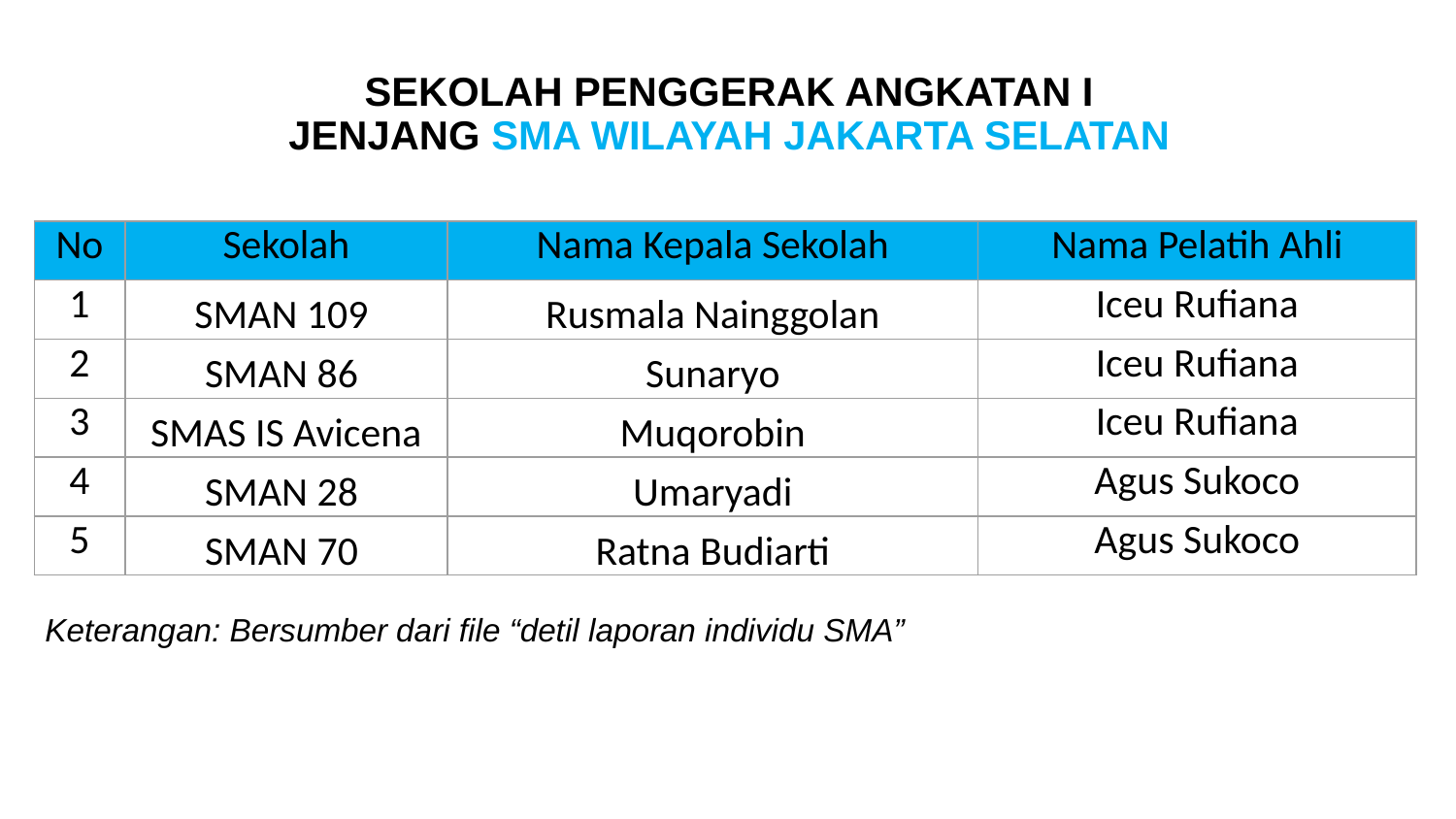

# SEKOLAH PENGGERAK ANGKATAN I JENJANG SMA WILAYAH JAKARTA SELATAN
| No | Sekolah | Nama Kepala Sekolah | Nama Pelatih Ahli |
| --- | --- | --- | --- |
| 1 | SMAN 109 | Rusmala Nainggolan | Iceu Rufiana |
| 2 | SMAN 86 | Sunaryo | Iceu Rufiana |
| 3 | SMAS IS Avicena | Muqorobin | Iceu Rufiana |
| 4 | SMAN 28 | Umaryadi | Agus Sukoco |
| 5 | SMAN 70 | Ratna Budiarti | Agus Sukoco |
Keterangan: Bersumber dari file “detil laporan individu SMA”